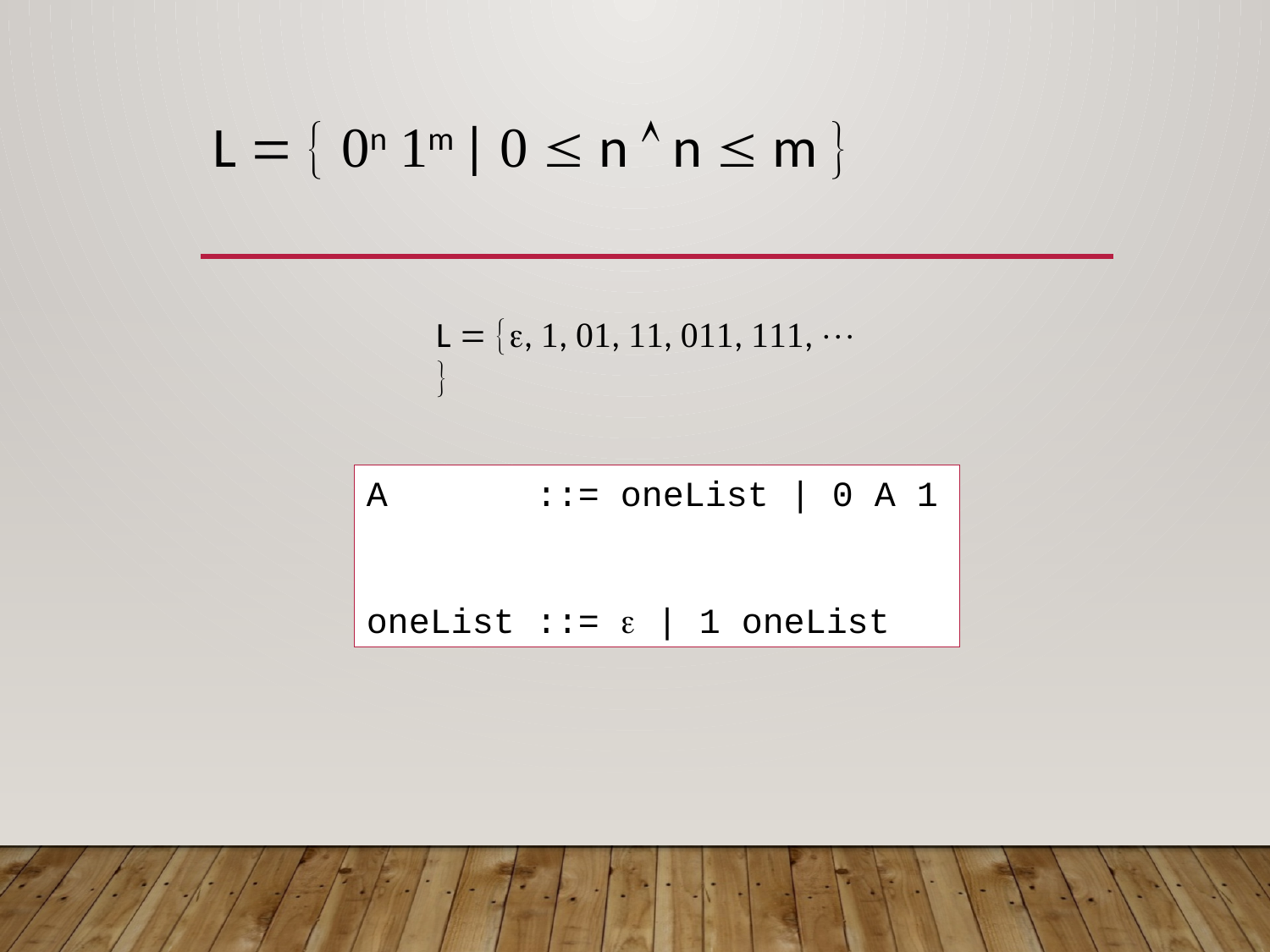

# L = { 0n 1m | 0 ≤ n ∧ n ≤ m }
L = {ε, 1, 01, 11, 011, 111, … }
A       ::= oneList | 0 A 1

oneList ::= ε | 1 oneList